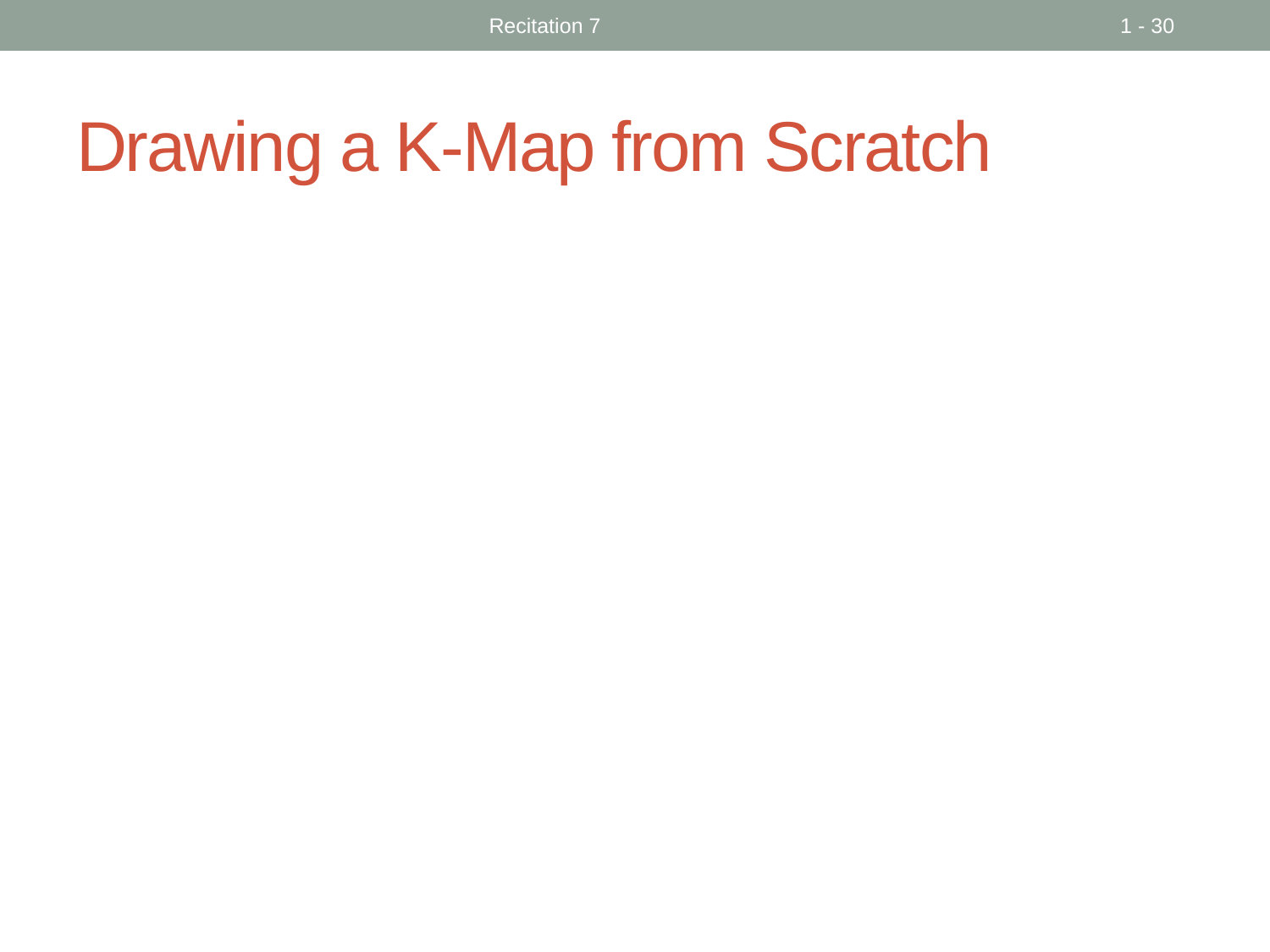

Recitation 7
1 - 30
# Drawing a K-Map from Scratch